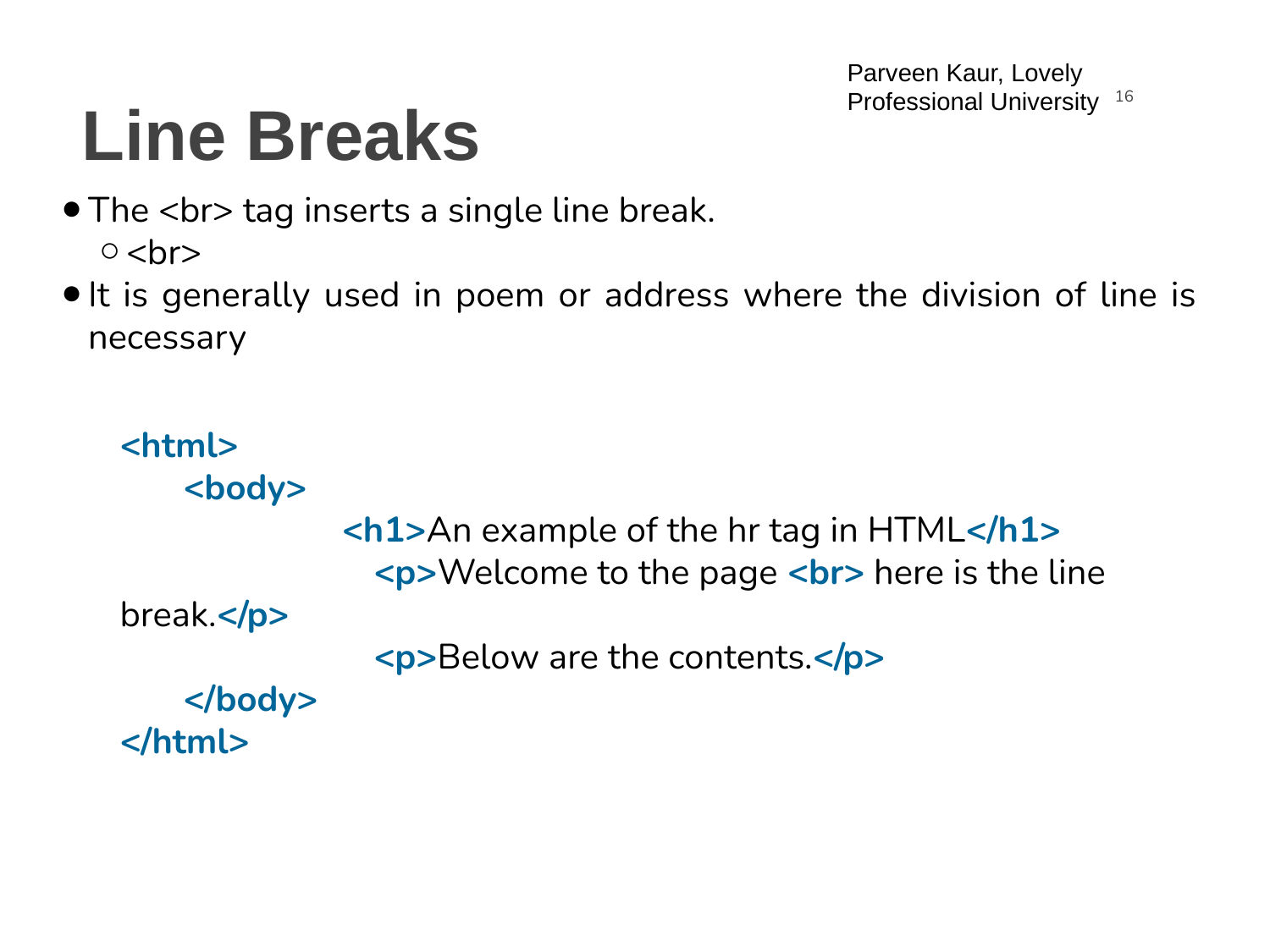

Parveen Kaur, Lovely Professional University
# Line Breaks
16
The <br> tag inserts a single line break.
<br>
It is generally used in poem or address where the division of line is necessary

<html>
<body>
    		<h1>An example of the hr tag in HTML</h1>
    		<p>Welcome to the page <br> here is the line break.</p>
    		<p>Below are the contents.</p>
</body>
</html>